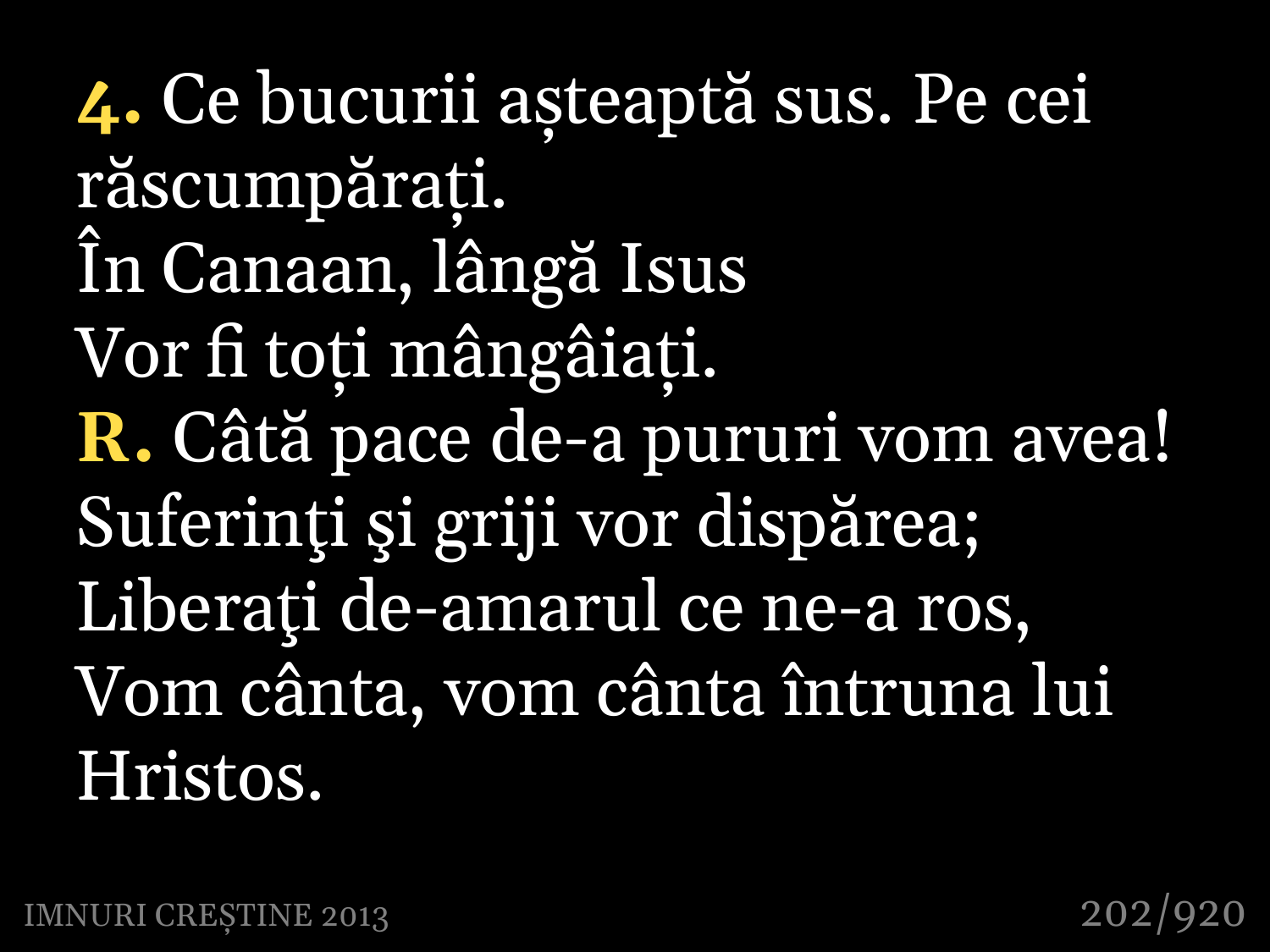

4. Ce bucurii aşteaptă sus. Pe cei
răscumpăraţi.
În Canaan, lângă Isus
Vor fi toţi mângâiaţi.
R. Câtă pace de-a pururi vom avea!
Suferinţi şi griji vor dispărea;
Liberaţi de-amarul ce ne-a ros,
Vom cânta, vom cânta întruna lui Hristos.
202/920
IMNURI CREȘTINE 2013